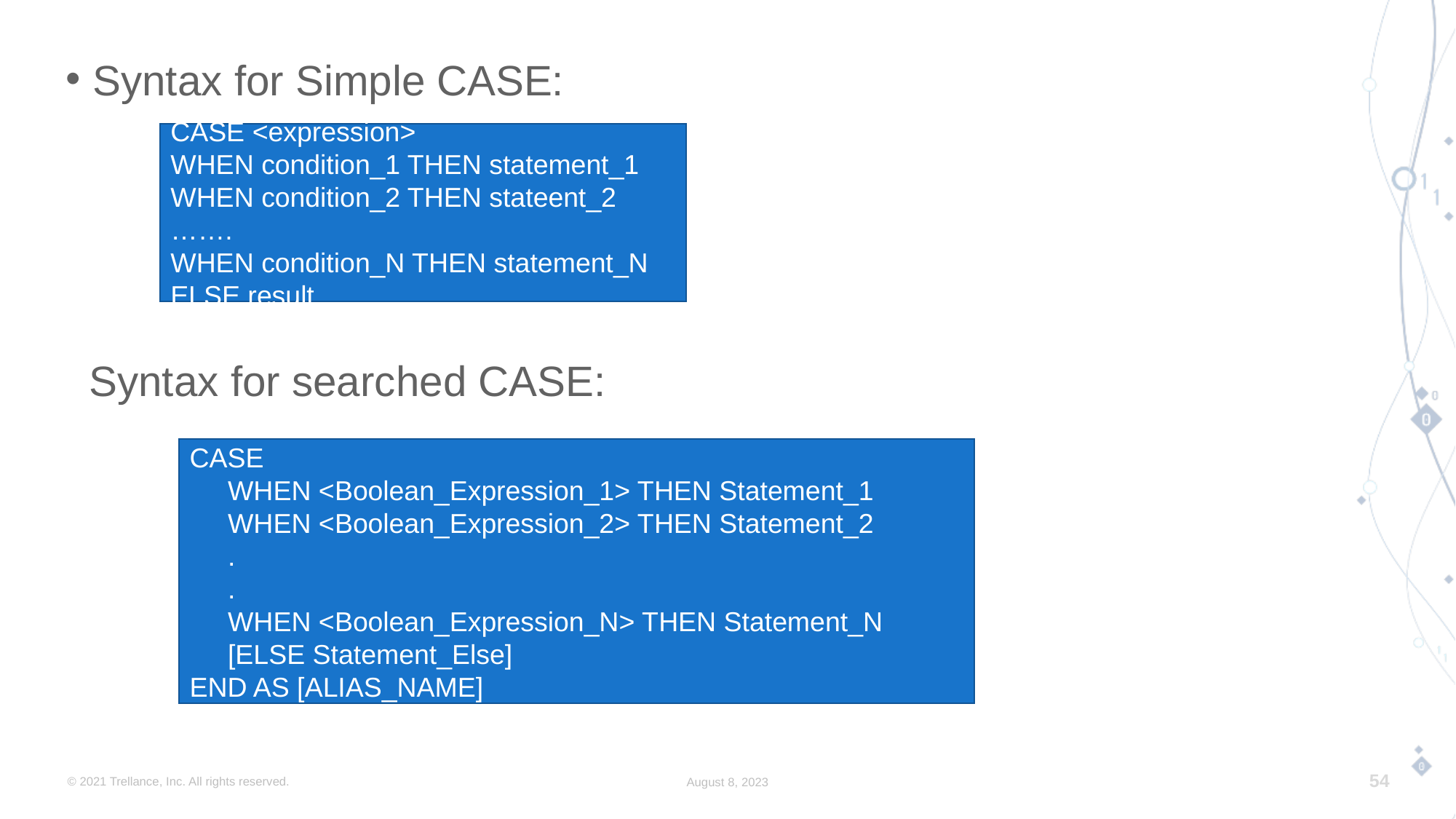

Syntax for Simple CASE:

  Syntax for searched CASE:

CASE <expression>
WHEN condition_1 THEN statement_1
WHEN condition_2 THEN stateent_2 …….
WHEN condition_N THEN statement_N
ELSE result
END;
CASE
     WHEN <Boolean_Expression_1> THEN Statement_1
     WHEN <Boolean_Expression_2> THEN Statement_2
     .
     .
     WHEN <Boolean_Expression_N> THEN Statement_N
     [ELSE Statement_Else]
END AS [ALIAS_NAME]
© 2021 Trellance, Inc. All rights reserved.
August 8, 2023
54